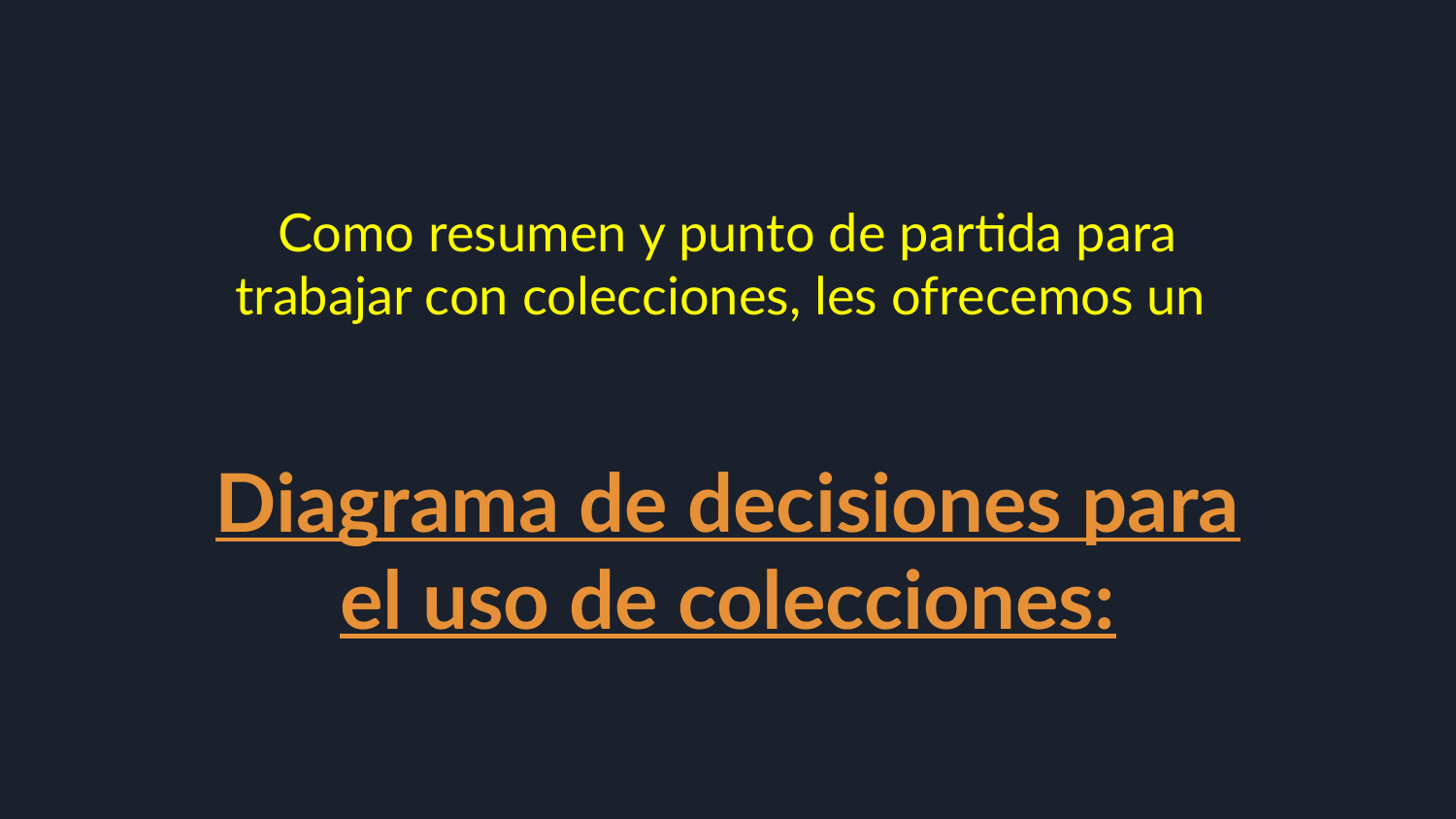

Como resumen y punto de partida para trabajar con colecciones, les ofrecemos un

Diagrama de decisiones para el uso de colecciones: